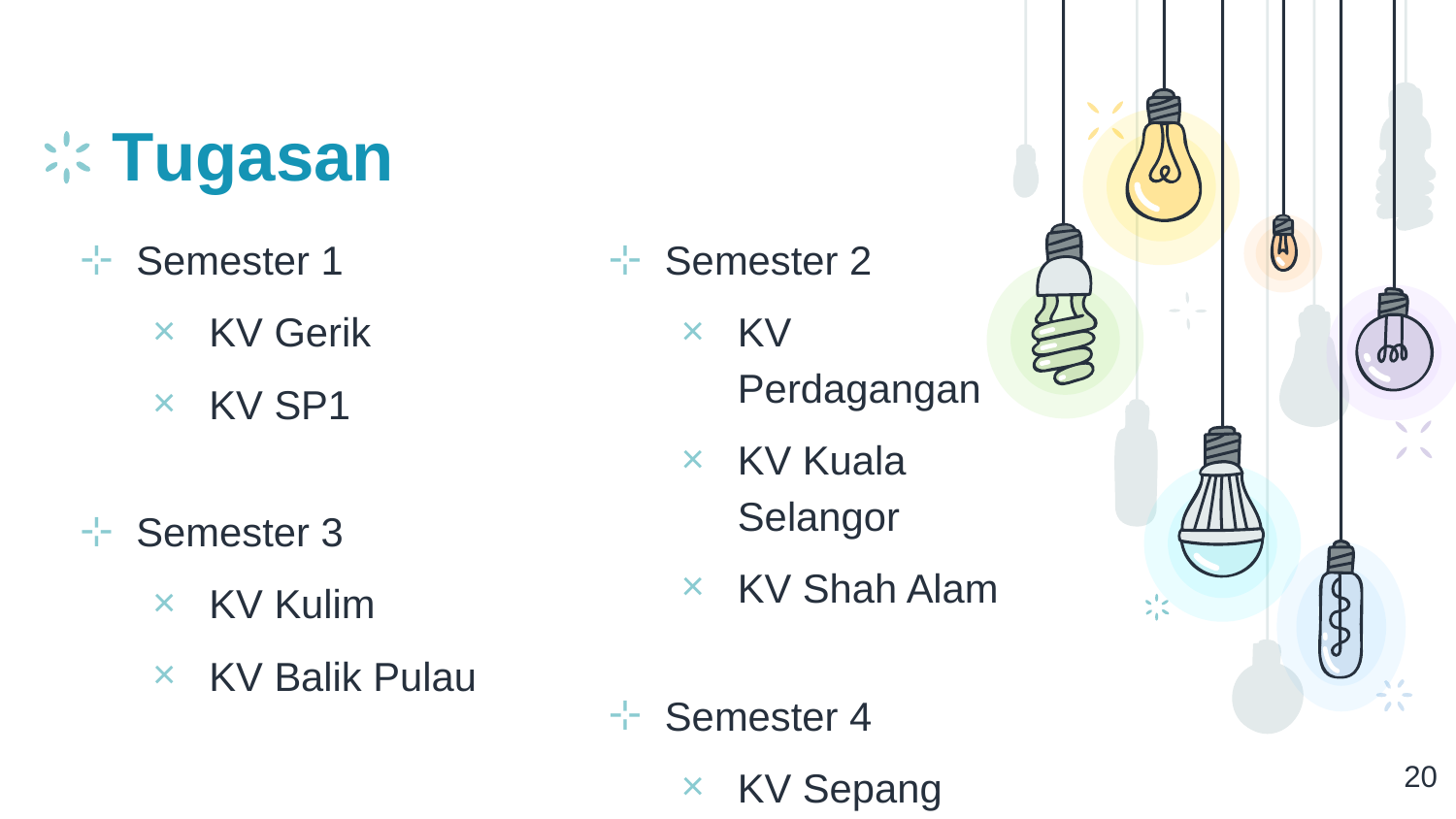

# Tugasan
Semester 1
KV Gerik
KV SP1

Semester 3
KV Kulim
KV Balik Pulau
Semester 2
KV Perdagangan
KV Kuala Selangor
KV Shah Alam

Semester 4
KV Sepang
KV DSAZI

20